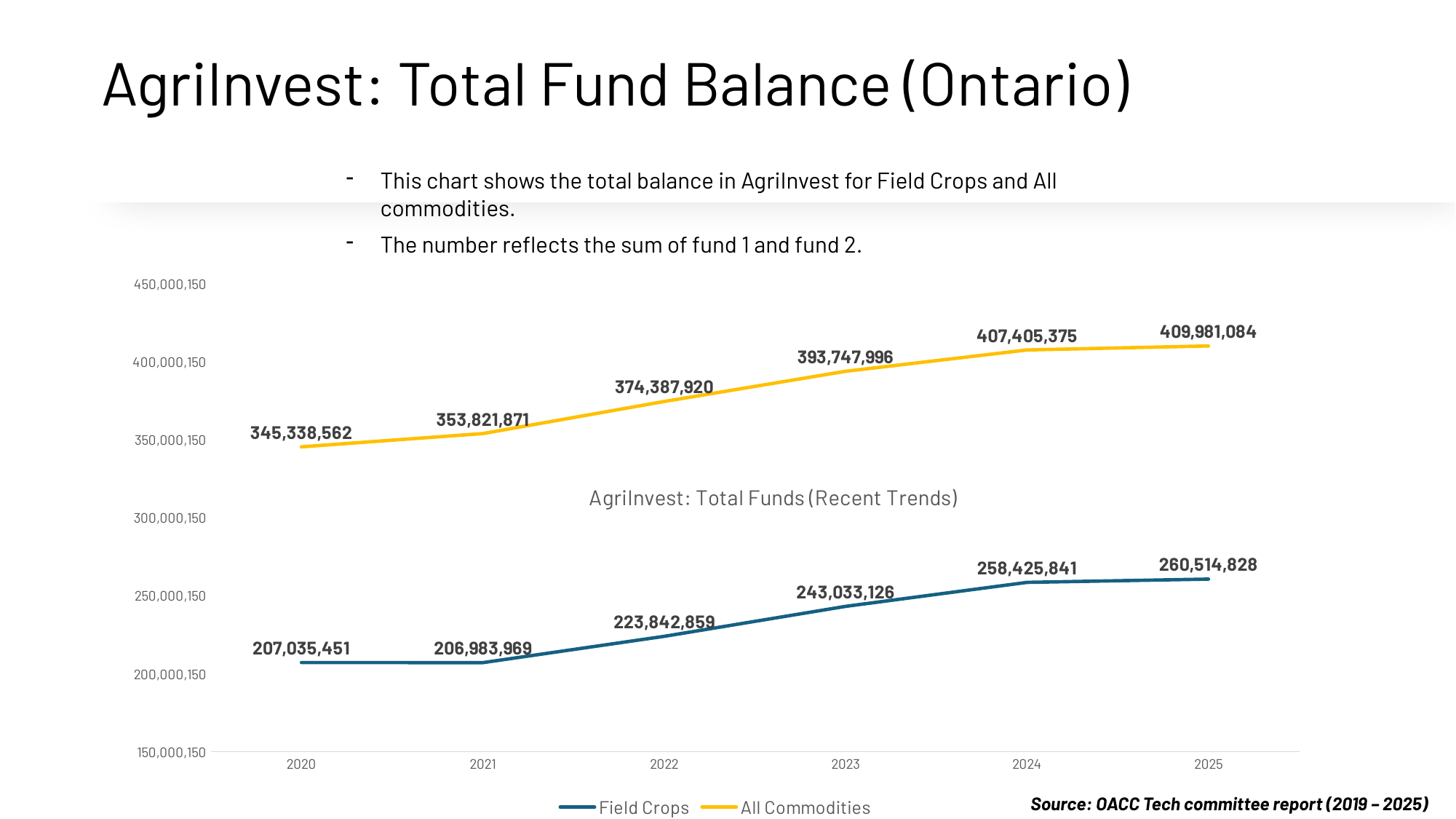

# AgriInvest: Total Fund Balance (Ontario)
This chart shows the total balance in AgriInvest for Field Crops and All commodities.
The number reflects the sum of fund 1 and fund 2.

### Chart: AgriInvest: Total Funds (Recent Trends)

| Category | Field Crops | All Commodities |
|---|---|---|
| 2020 | 207035450.5 | 345338562.0 |
| 2021 | 206983969.0 | 353821871.0 |
| 2022 | 223842859.0 | 374387920.0 |
| 2023 | 243033126.0 | 393747996.0 |
| 2024 | 258425841.0 | 407405375.0 |
| 2025 | 260514828.0 | 409981084.0 |
Source: OACC Tech committee report (2019 – 2025)